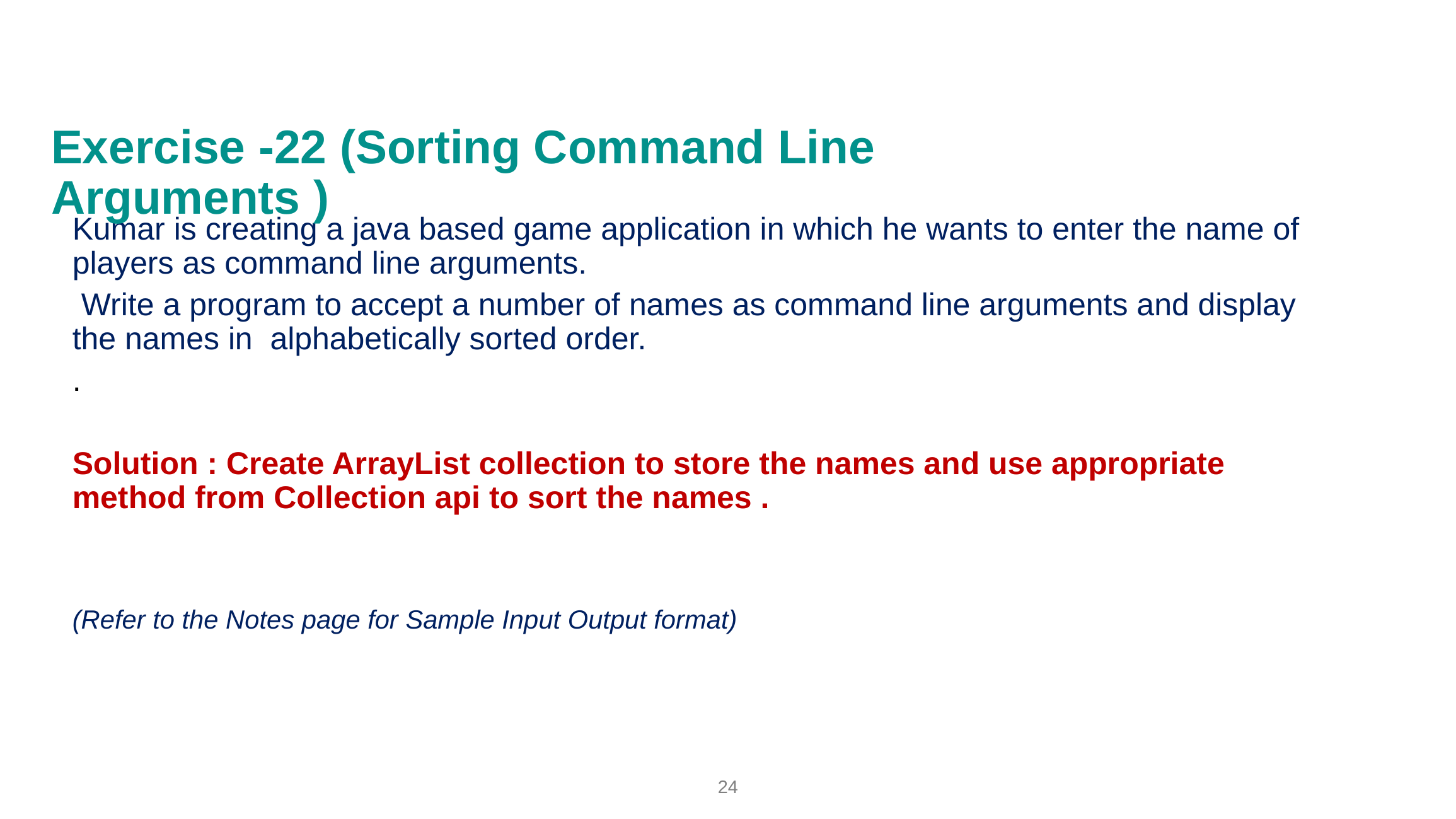

# Exercise -22 (Sorting Command Line Arguments )
Kumar is creating a java based game application in which he wants to enter the name of players as command line arguments.
 Write a program to accept a number of names as command line arguments and display the names in  alphabetically sorted order.
.

Solution : Create ArrayList collection to store the names and use appropriate method from Collection api to sort the names .

(Refer to the Notes page for Sample Input Output format)